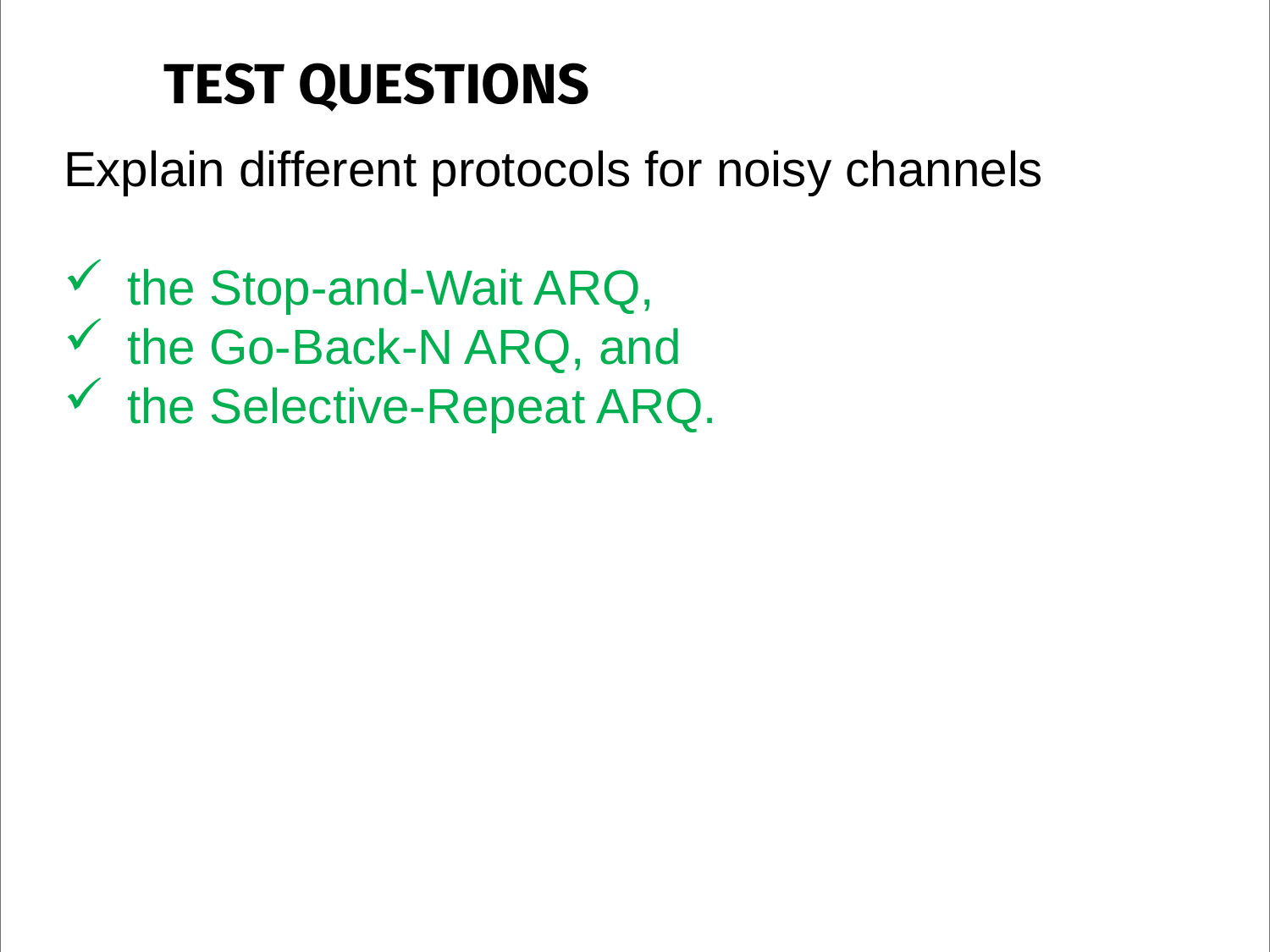

# TEST QUESTIONS
Explain different protocols for noisy channels

the Stop-and-Wait ARQ,
the Go-Back-N ARQ, and
the Selective-Repeat ARQ.